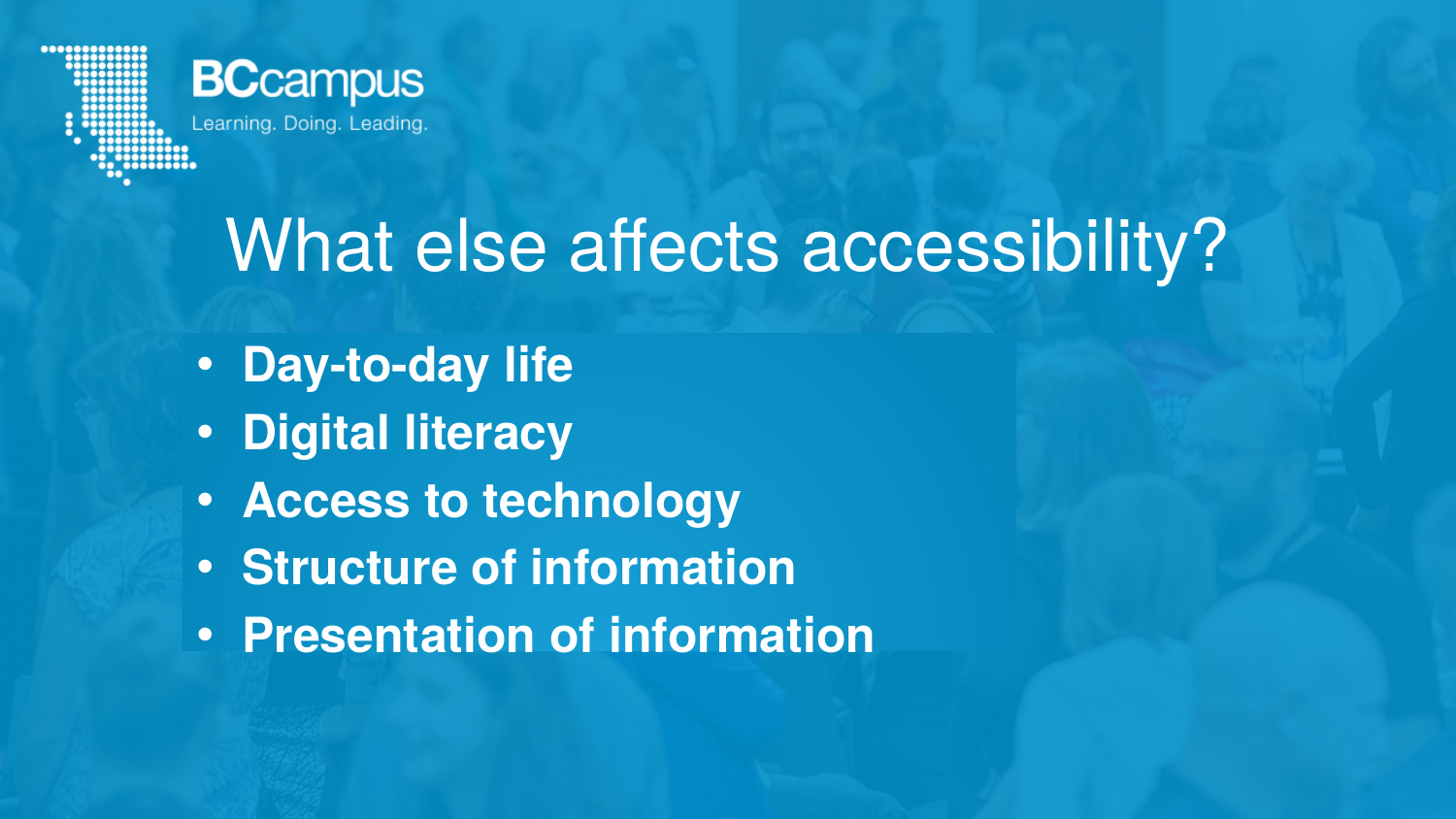

# What else affects accessibility?
Day-to-day life
Digital literacy
Access to technology
Structure of information
Presentation of information